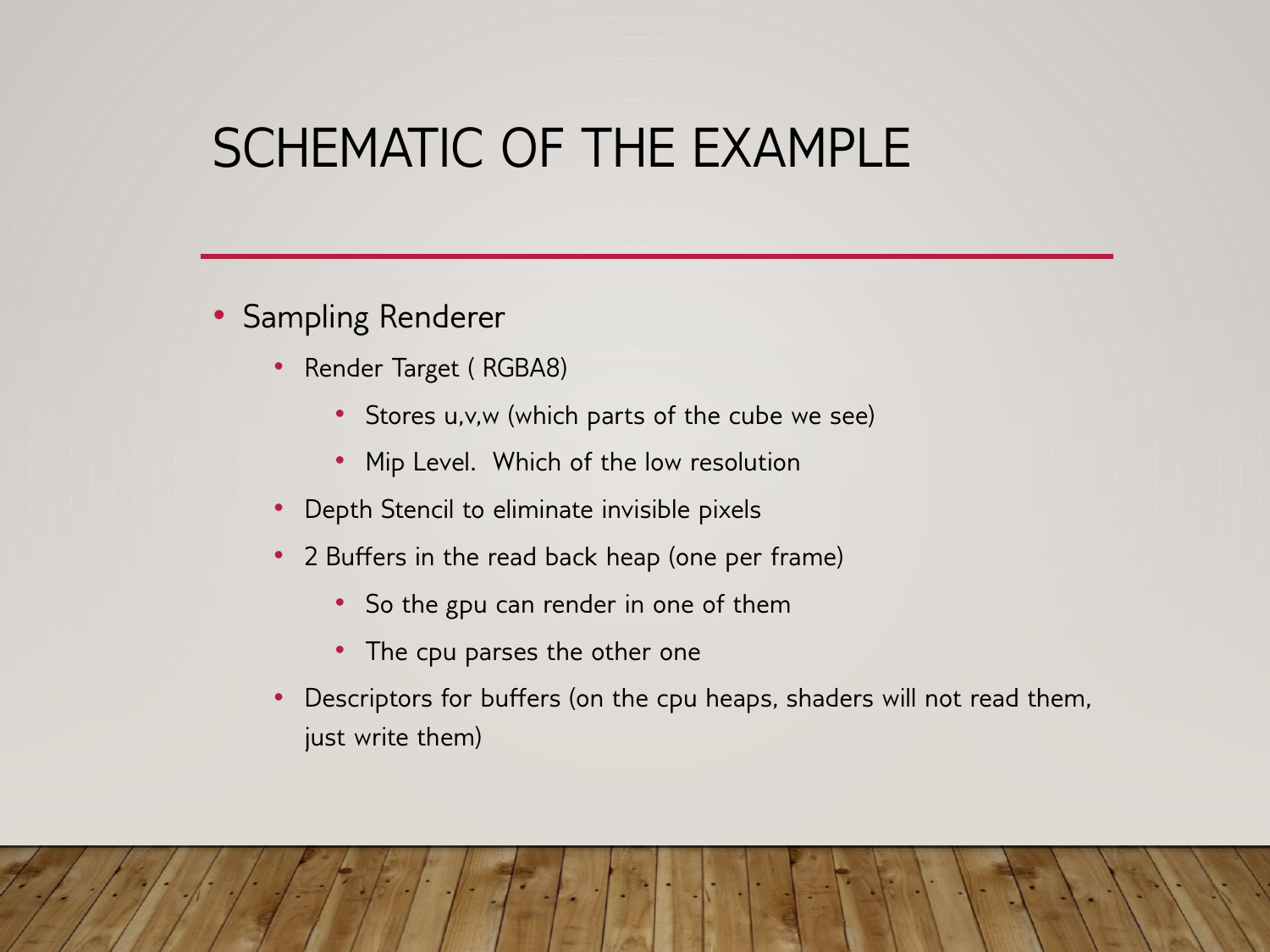

# SCHEMATIC OF THE EXAMPLE
Sampling Renderer
Render Target ( RGBA8)
Stores u,v,w (which parts of the cube we see)
Mip Level.  Which of the low resolution
Depth Stencil to eliminate invisible pixels
2 Buffers in the read back heap (one per frame)
So the gpu can render in one of them
The cpu parses the other one
Descriptors for buffers (on the cpu heaps, shaders will not read them, just write them)